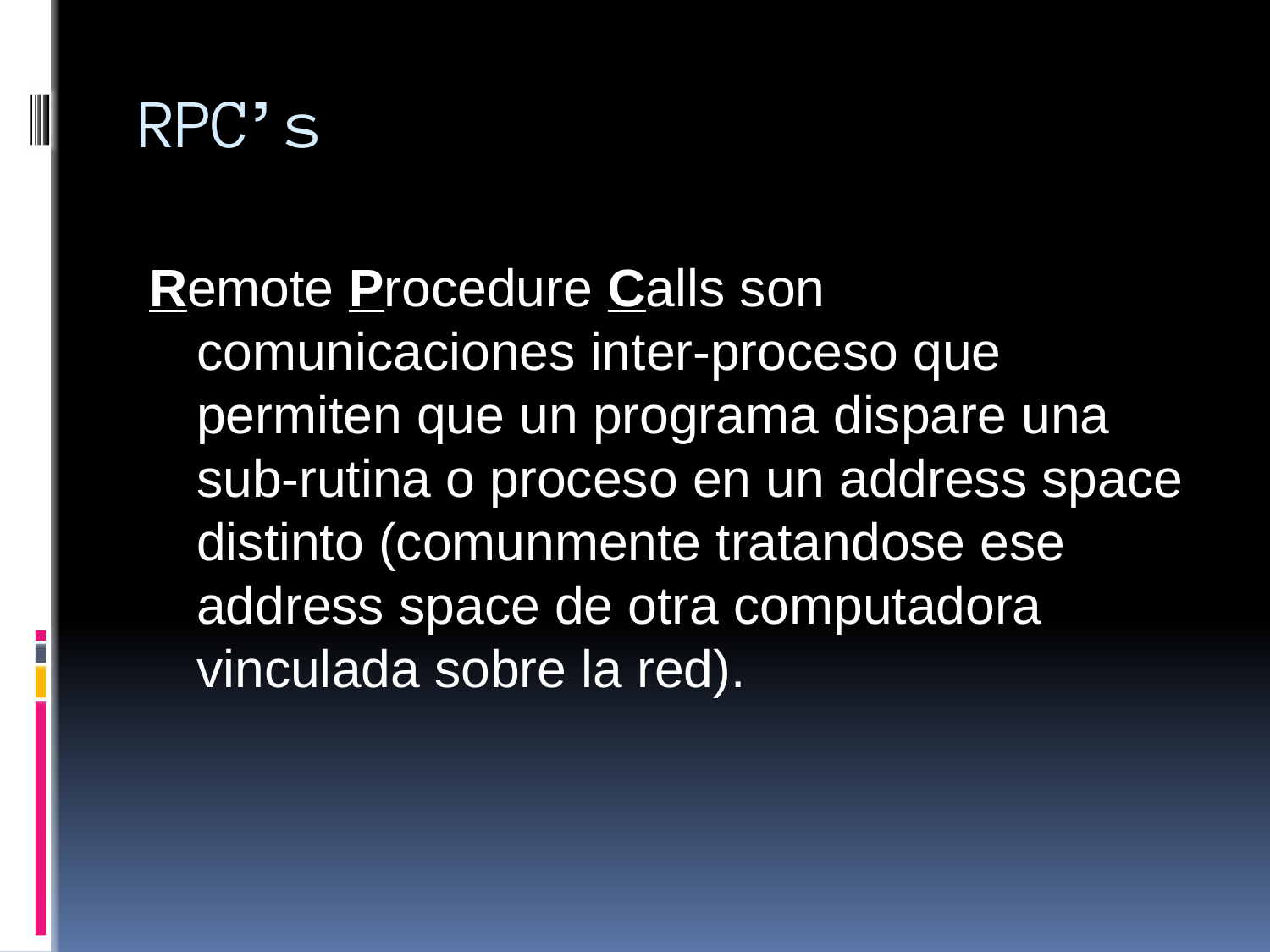

# RPC’s
Remote Procedure Calls son comunicaciones inter-proceso que permiten que un programa dispare una sub-rutina o proceso en un address space distinto (comunmente tratandose ese address space de otra computadora vinculada sobre la red).